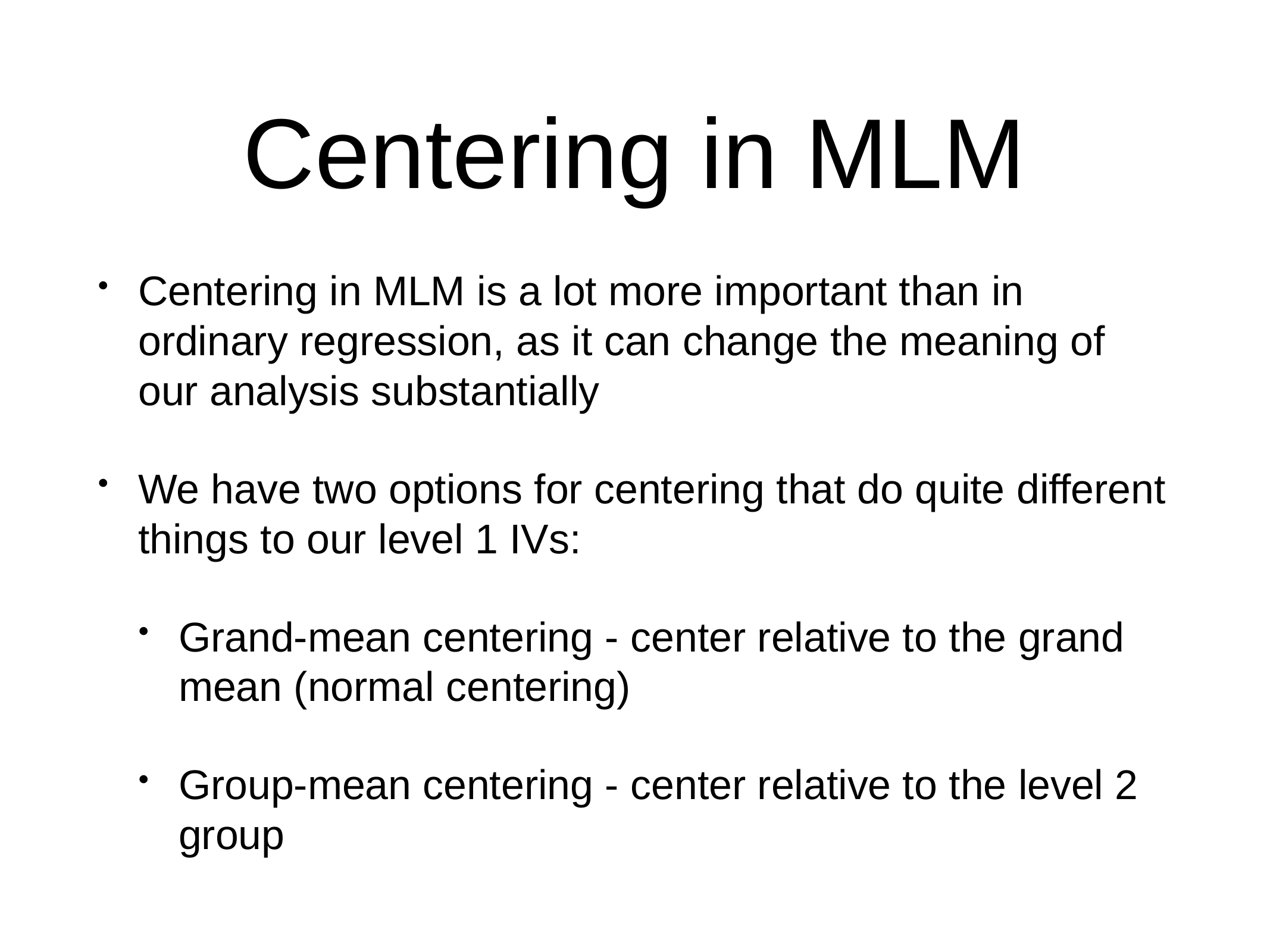

# Centering in MLM
Centering in MLM is a lot more important than in ordinary regression, as it can change the meaning of our analysis substantially
We have two options for centering that do quite different things to our level 1 IVs:
Grand-mean centering - center relative to the grand mean (normal centering)
Group-mean centering - center relative to the level 2 group